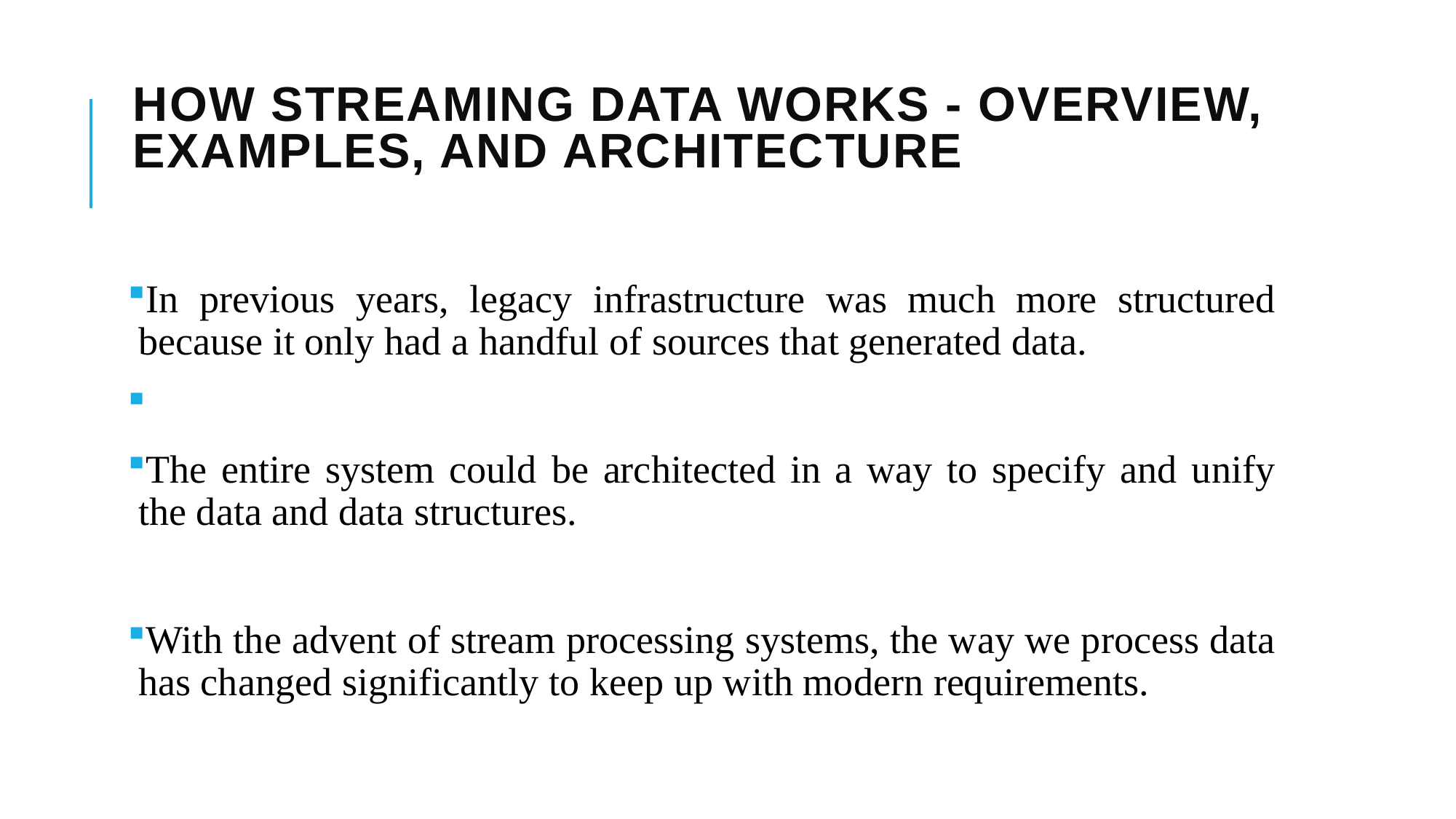

# How Streaming Data Works - Overview, Examples, and Architecture
In previous years, legacy infrastructure was much more structured because it only had a handful of sources that generated data.

The entire system could be architected in a way to specify and unify the data and data structures.

With the advent of stream processing systems, the way we process data has changed significantly to keep up with modern requirements.